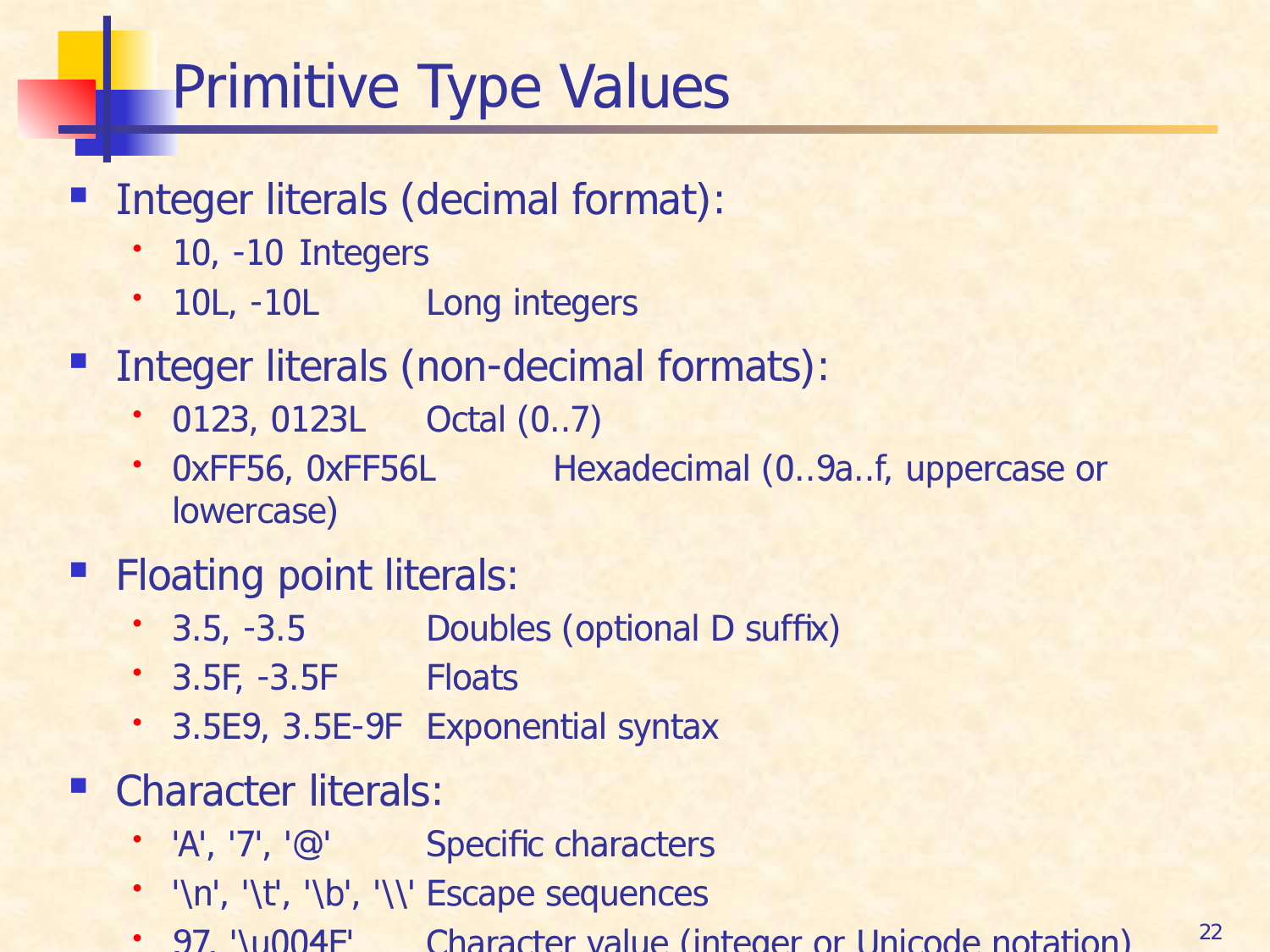

# Primitive Type Values
Integer literals (decimal format):
10, -10	Integers
10L, -10L	Long integers
Integer literals (non-decimal formats):
0123, 0123L	Octal (0..7)
0xFF56, 0xFF56L	Hexadecimal (0..9a..f, uppercase or lowercase)
Floating point literals:
3.5, -3.5	Doubles (optional D suffix)
3.5F, -3.5F	Floats
3.5E9, 3.5E-9F	Exponential syntax
Character literals:
'A', '7', '@'	Specific characters
'\n', '\t', '\b', '\\'	Escape sequences
97, '\u004F'	Character value (integer or Unicode notation)
22